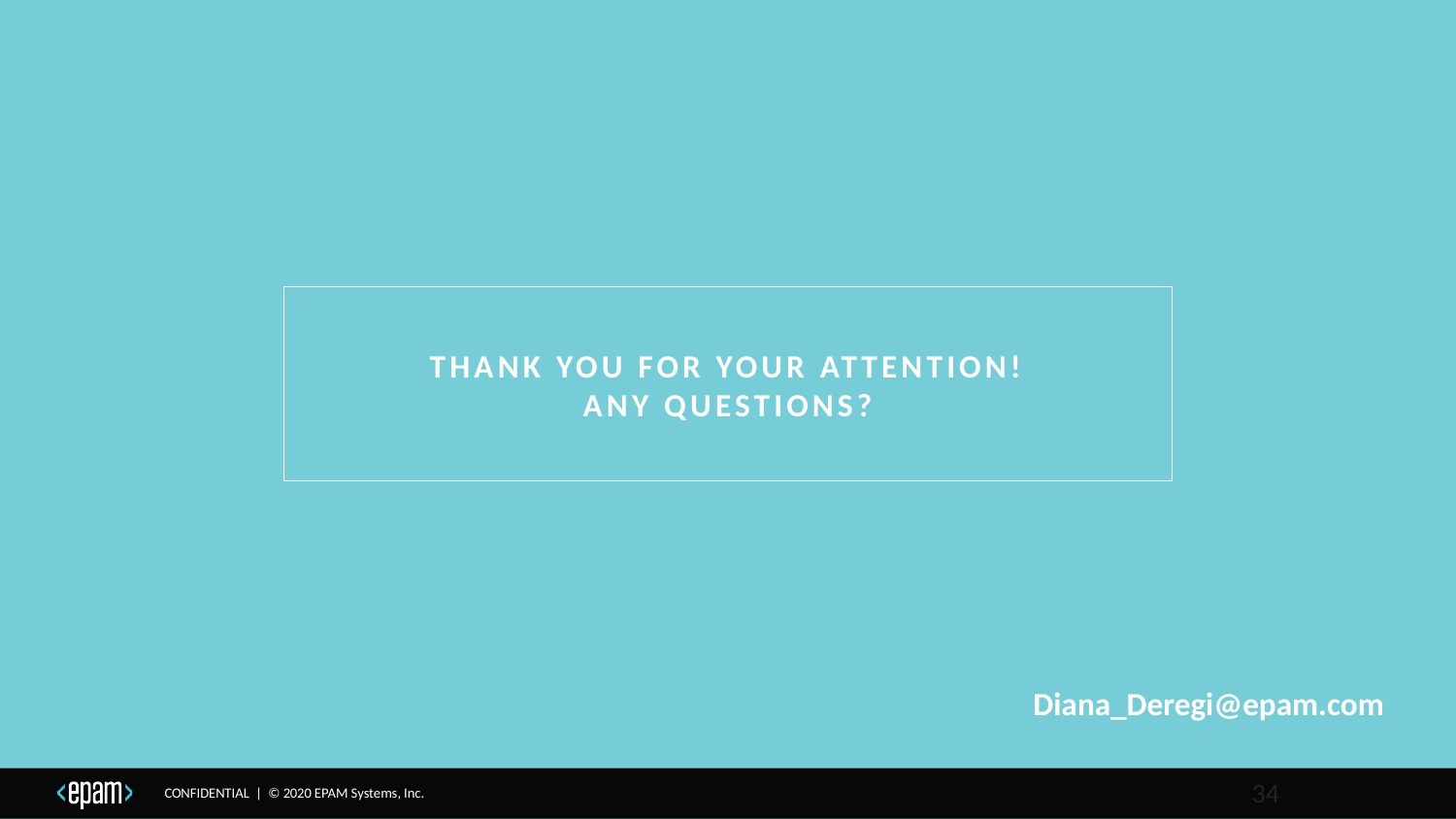

# Thank you for your attention! Any questions?
Diana_Deregi@epam.com

34